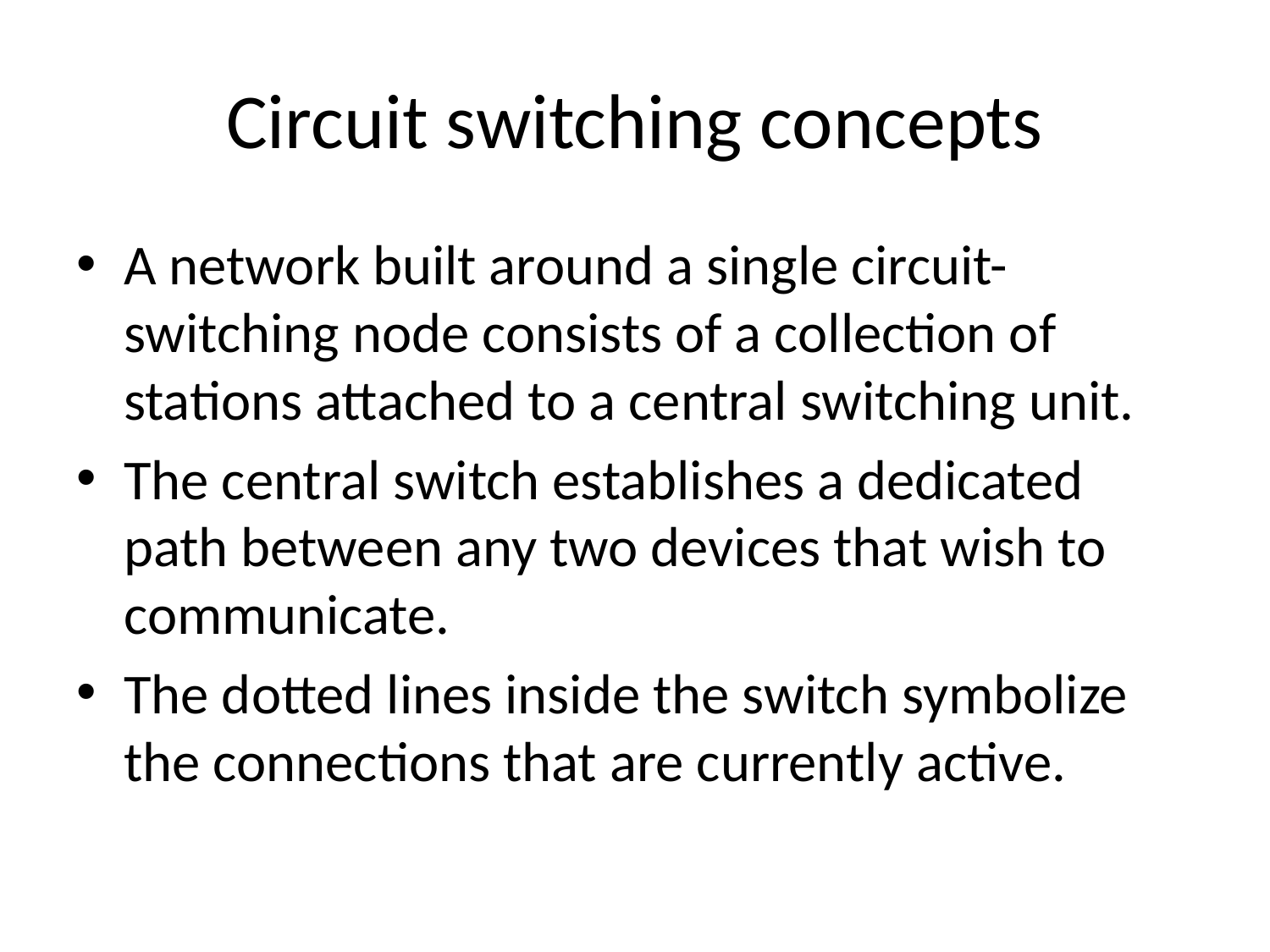

# Circuit switching concepts
A network built around a single circuit-switching node consists of a collection of stations attached to a central switching unit.
The central switch establishes a dedicated path between any two devices that wish to communicate.
The dotted lines inside the switch symbolize the connections that are currently active.